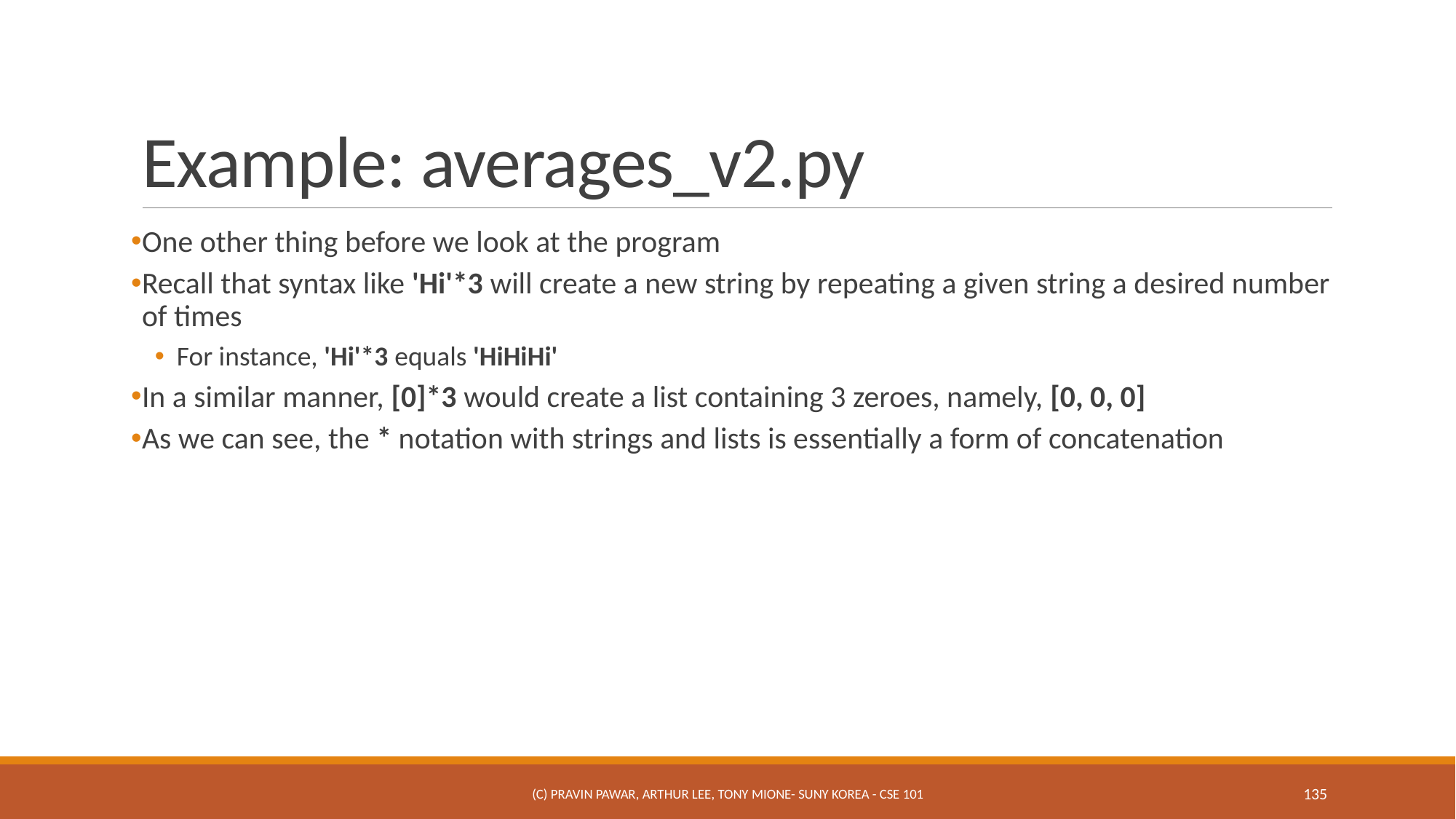

# Example: averages_v2.py
One other thing before we look at the program
Recall that syntax like 'Hi'*3 will create a new string by repeating a given string a desired number of times
For instance, 'Hi'*3 equals 'HiHiHi'
In a similar manner, [0]*3 would create a list containing 3 zeroes, namely, [0, 0, 0]
As we can see, the * notation with strings and lists is essentially a form of concatenation

(c) Pravin Pawar, Arthur Lee, Tony Mione- SUNY Korea - CSE 101
135